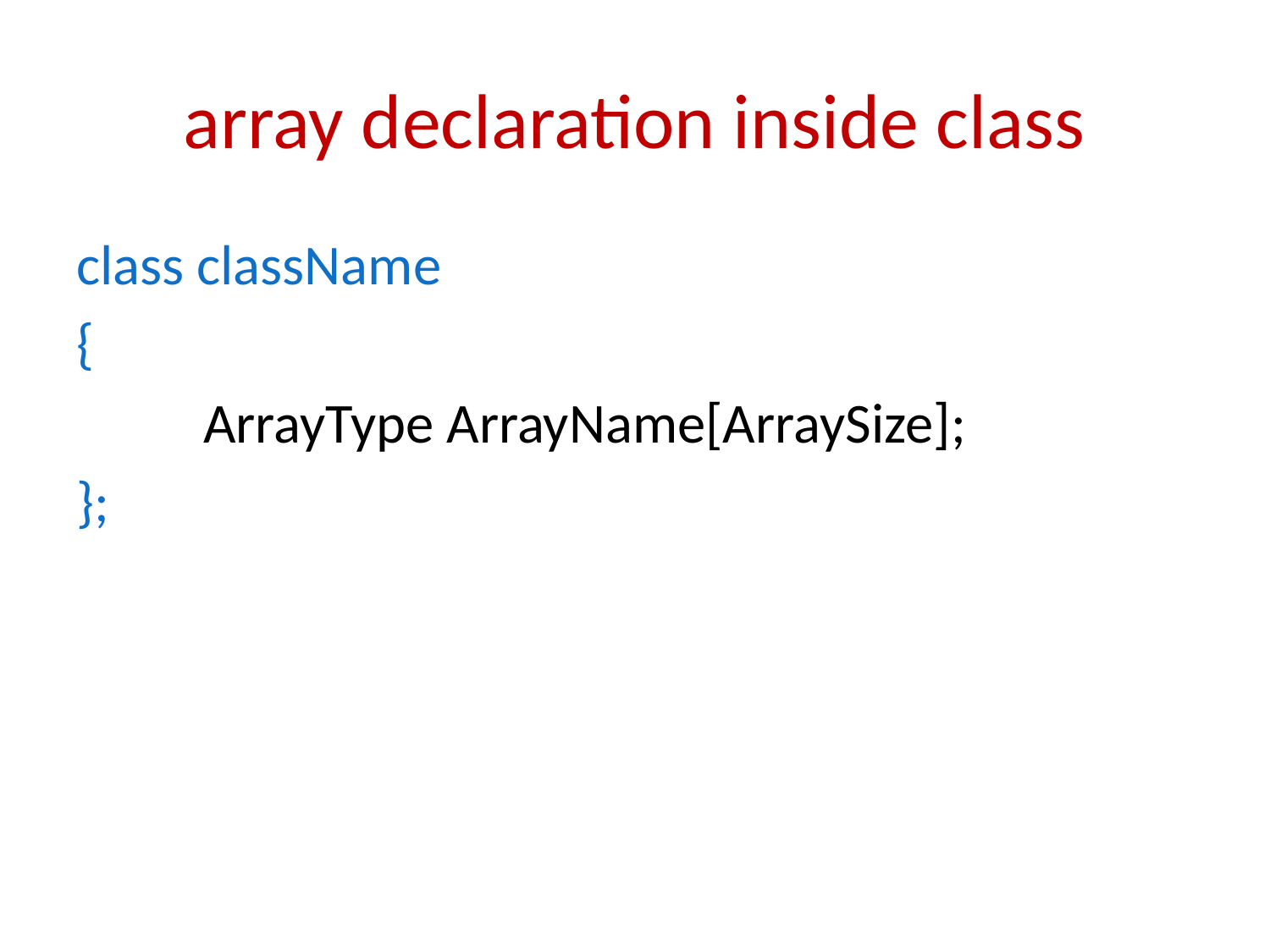

# array declaration inside class
class className
{
	ArrayType ArrayName[ArraySize];
};